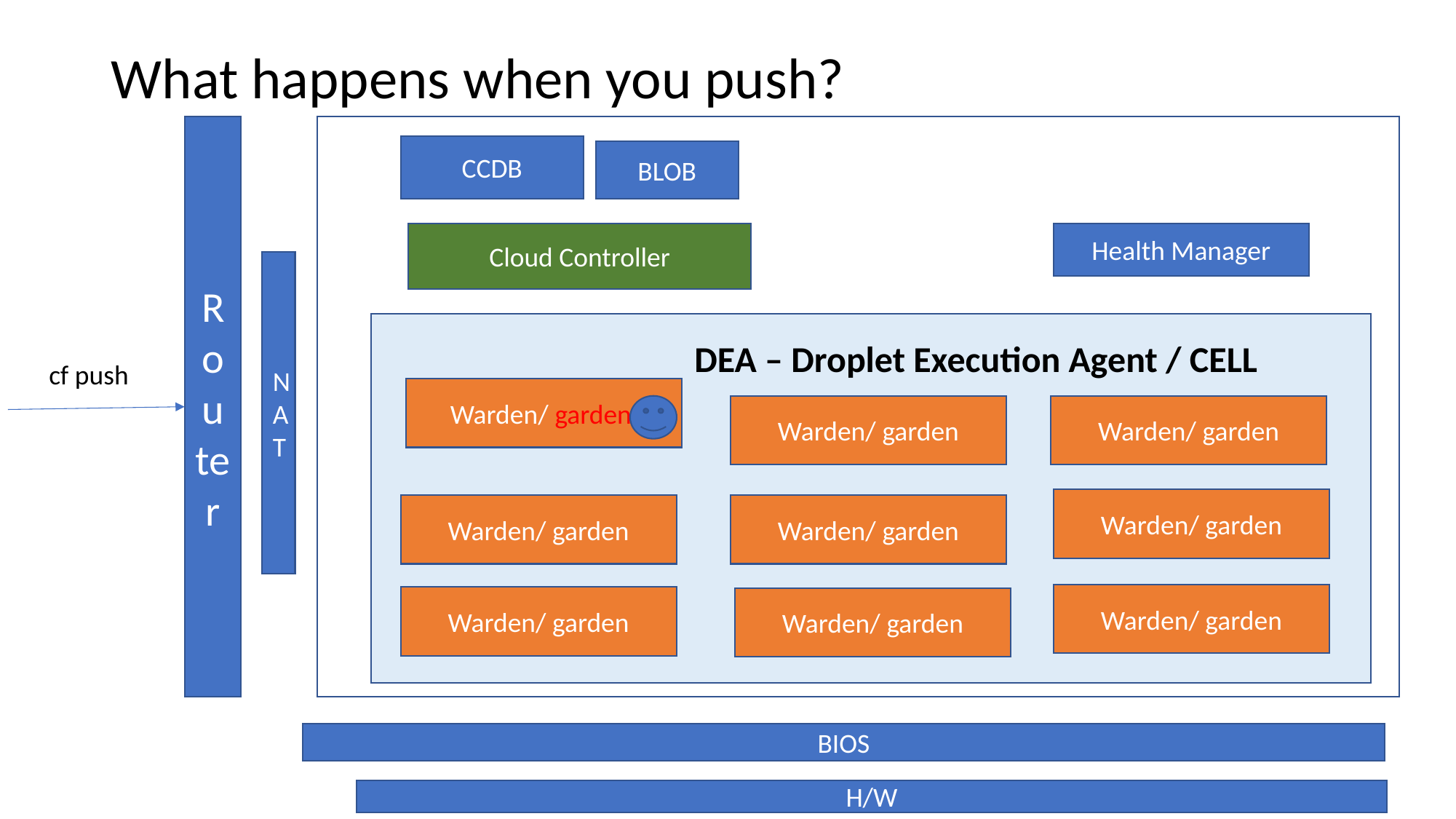

# What happens when you push?
Router

CCDB
BLOB
Cloud Controller
Health Manager
NAT

DEA – Droplet Execution Agent / CELL
cf push
Warden/ garden

Warden/ garden
Warden/ garden
Warden/ garden
Warden/ garden
Warden/ garden
Warden/ garden
Warden/ garden
Warden/ garden
BIOS
H/W